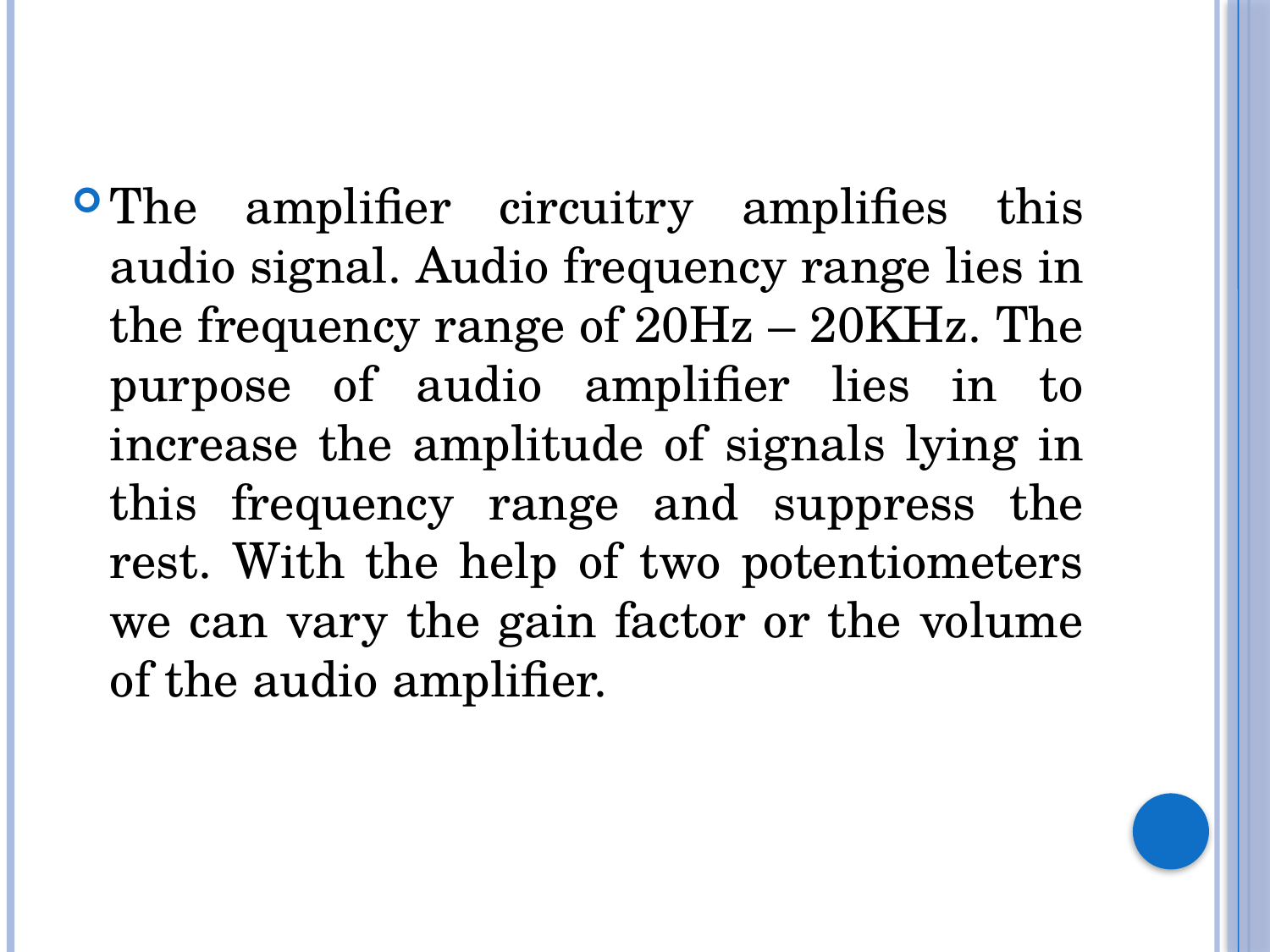

#
The amplifier circuitry amplifies this audio signal. Audio frequency range lies in the frequency range of 20Hz – 20KHz. The purpose of audio amplifier lies in to increase the amplitude of signals lying in this frequency range and suppress the rest. With the help of two potentiometers we can vary the gain factor or the volume of the audio amplifier.